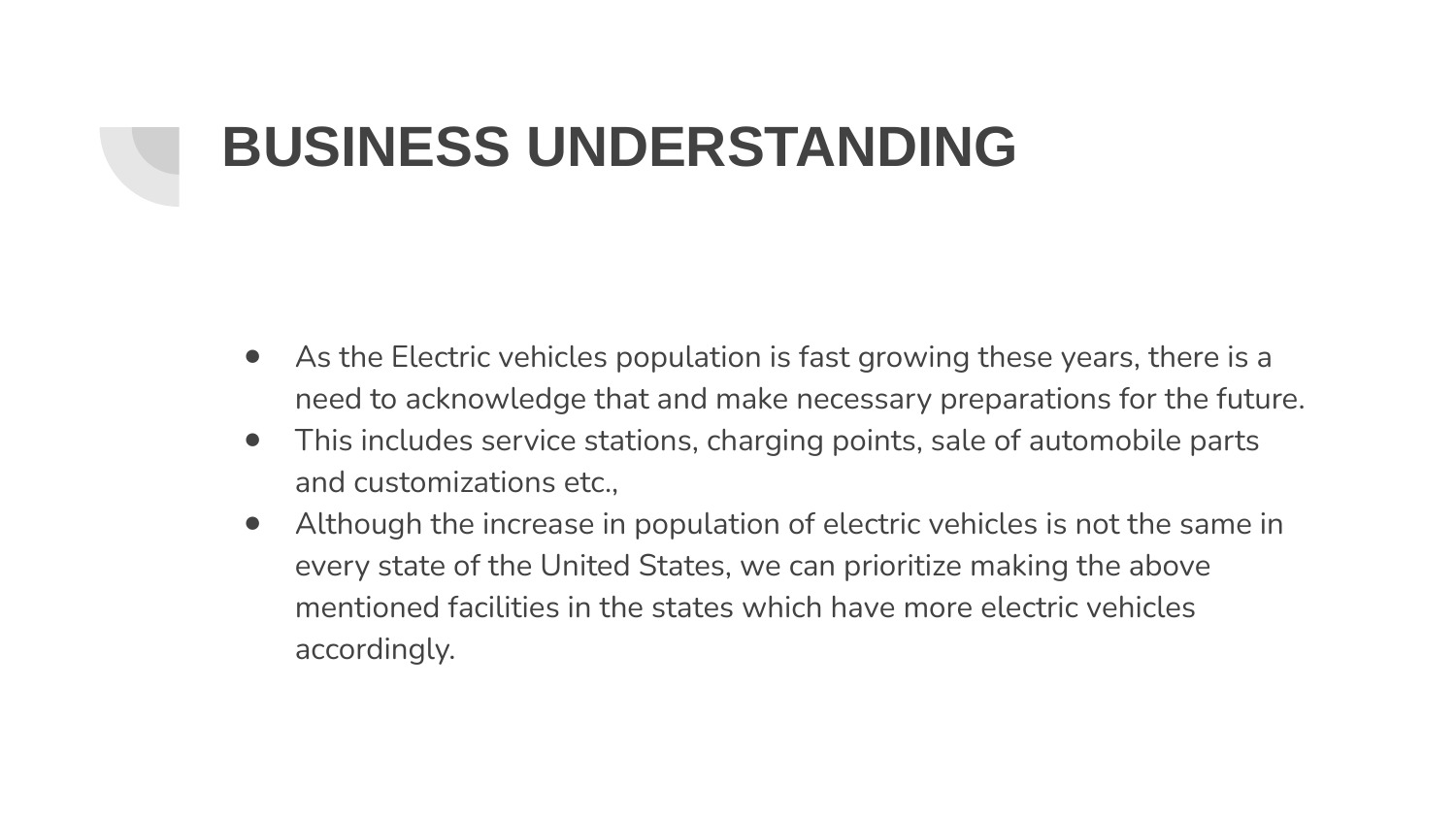

# BUSINESS UNDERSTANDING
As the Electric vehicles population is fast growing these years, there is a need to acknowledge that and make necessary preparations for the future.
This includes service stations, charging points, sale of automobile parts and customizations etc.,
Although the increase in population of electric vehicles is not the same in every state of the United States, we can prioritize making the above mentioned facilities in the states which have more electric vehicles accordingly.